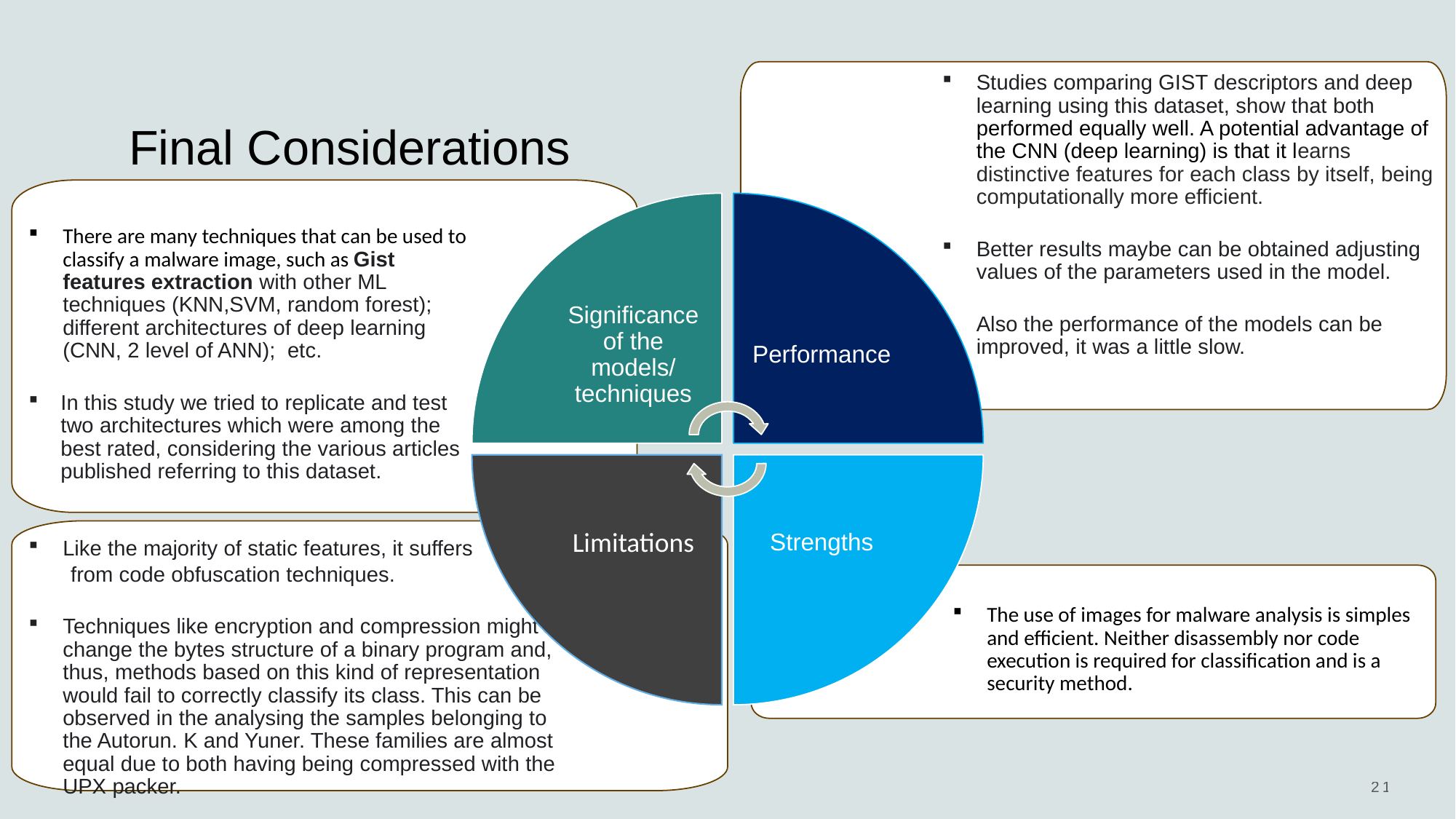

# Final Considerations
Studies comparing GIST descriptors and deep learning using this dataset, show that both performed equally well. A potential advantage of the CNN (deep learning) is that it learns distinctive features for each class by itself, being computationally more efficient.

Better results maybe can be obtained adjusting  values of the parameters used in the model.

Also the performance of the models can be improved, it was a little slow.
Significance of the models/ techniques
Performance
Strengths
Limitations

There are many techniques that can be used to classify a malware image, such as Gist features extraction with other ML techniques (KNN,SVM, random forest); different architectures of deep learning (CNN, 2 level of ANN);  etc.

In this study we tried to replicate and test two architectures which were among the best rated, considering the various articles published referring to this dataset.
Like the majority of static features, it suffers
       from code obfuscation techniques.

Techniques like encryption and compression might change the bytes structure of a binary program and, thus, methods based on this kind of representation would fail to correctly classify its class. This can be observed in the analysing the samples belonging to the Autorun. K and Yuner. These families are almost equal due to both having being compressed with the UPX packer.

The use of images for malware analysis is simples and efficient. Neither disassembly nor code execution is required for classification and is a security method.
21